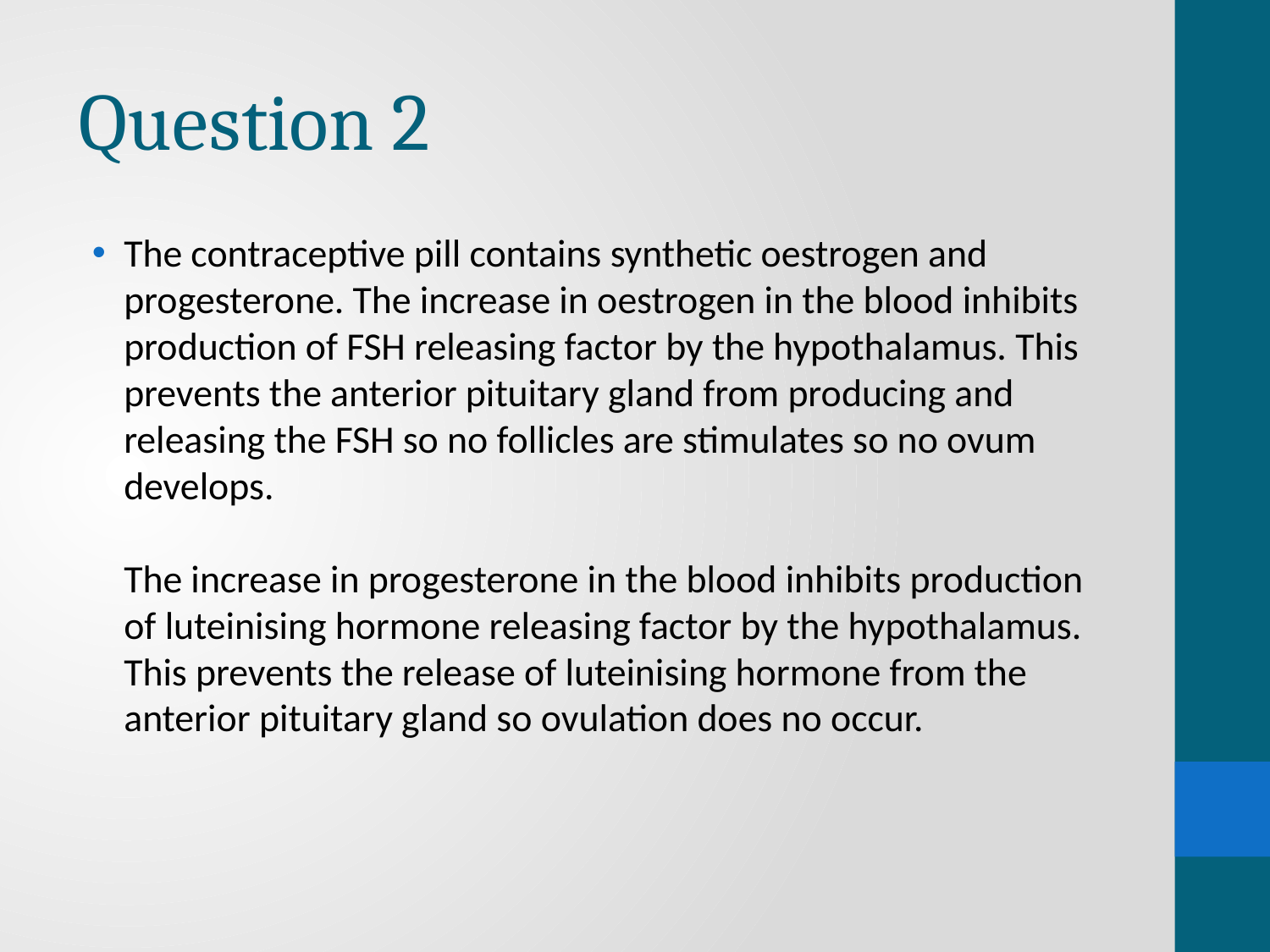

# Question 2
The contraceptive pill contains synthetic oestrogen and progesterone. The increase in oestrogen in the blood inhibits production of FSH releasing factor by the hypothalamus. This prevents the anterior pituitary gland from producing and releasing the FSH so no follicles are stimulates so no ovum develops.
The increase in progesterone in the blood inhibits production of luteinising hormone releasing factor by the hypothalamus. This prevents the release of luteinising hormone from the anterior pituitary gland so ovulation does no occur.